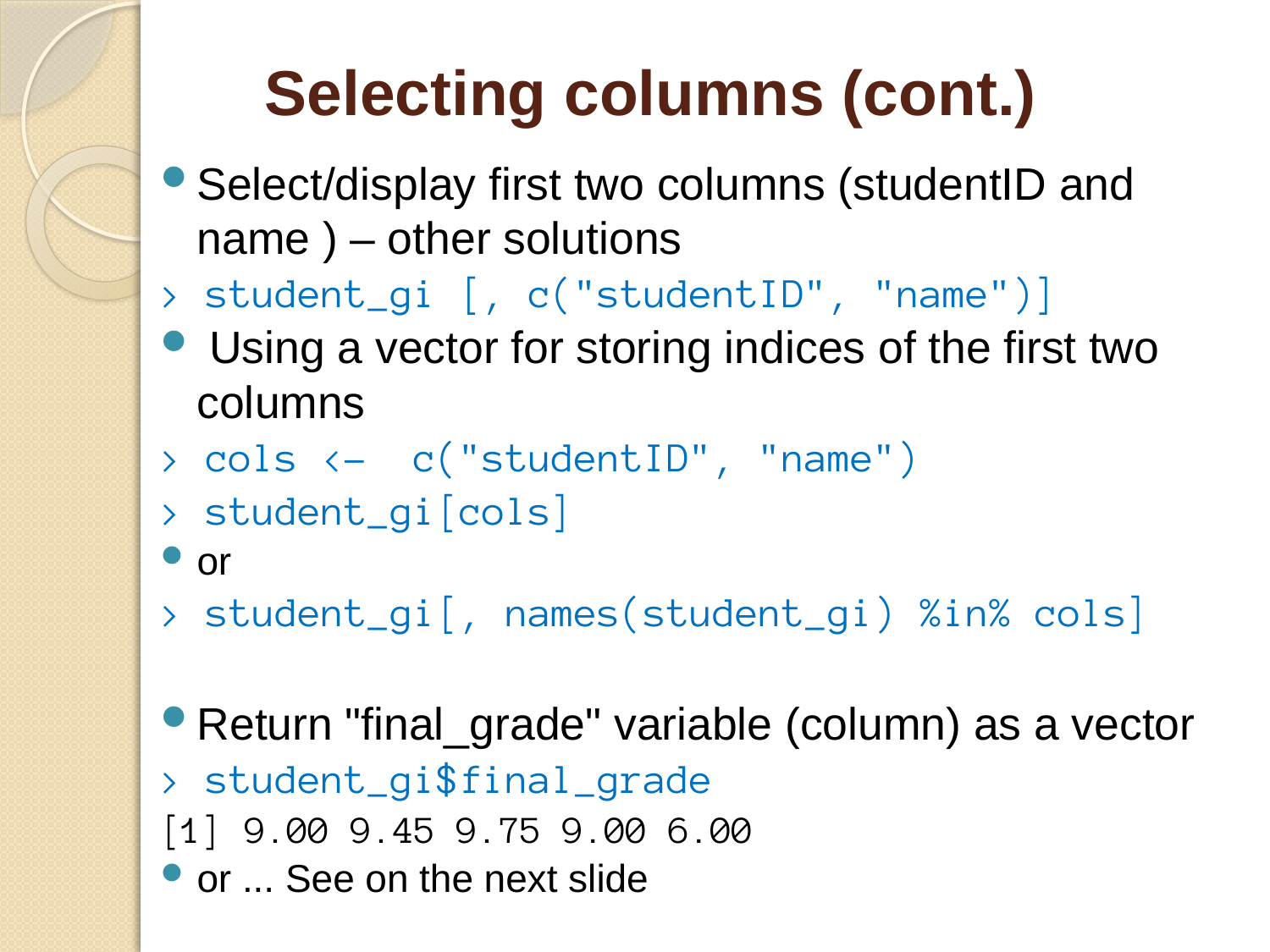

# Selecting columns (cont.)
Select/display first two columns (studentID and name ) – other solutions
> student_gi [, c("studentID", "name")]
 Using a vector for storing indices of the first two columns
> cols <-  c("studentID", "name")
> student_gi[cols]
or
> student_gi[, names(student_gi) %in% cols]

Return "final_grade" variable (column) as a vector
> student_gi$final_grade
[1] 9.00 9.45 9.75 9.00 6.00
or ... See on the next slide